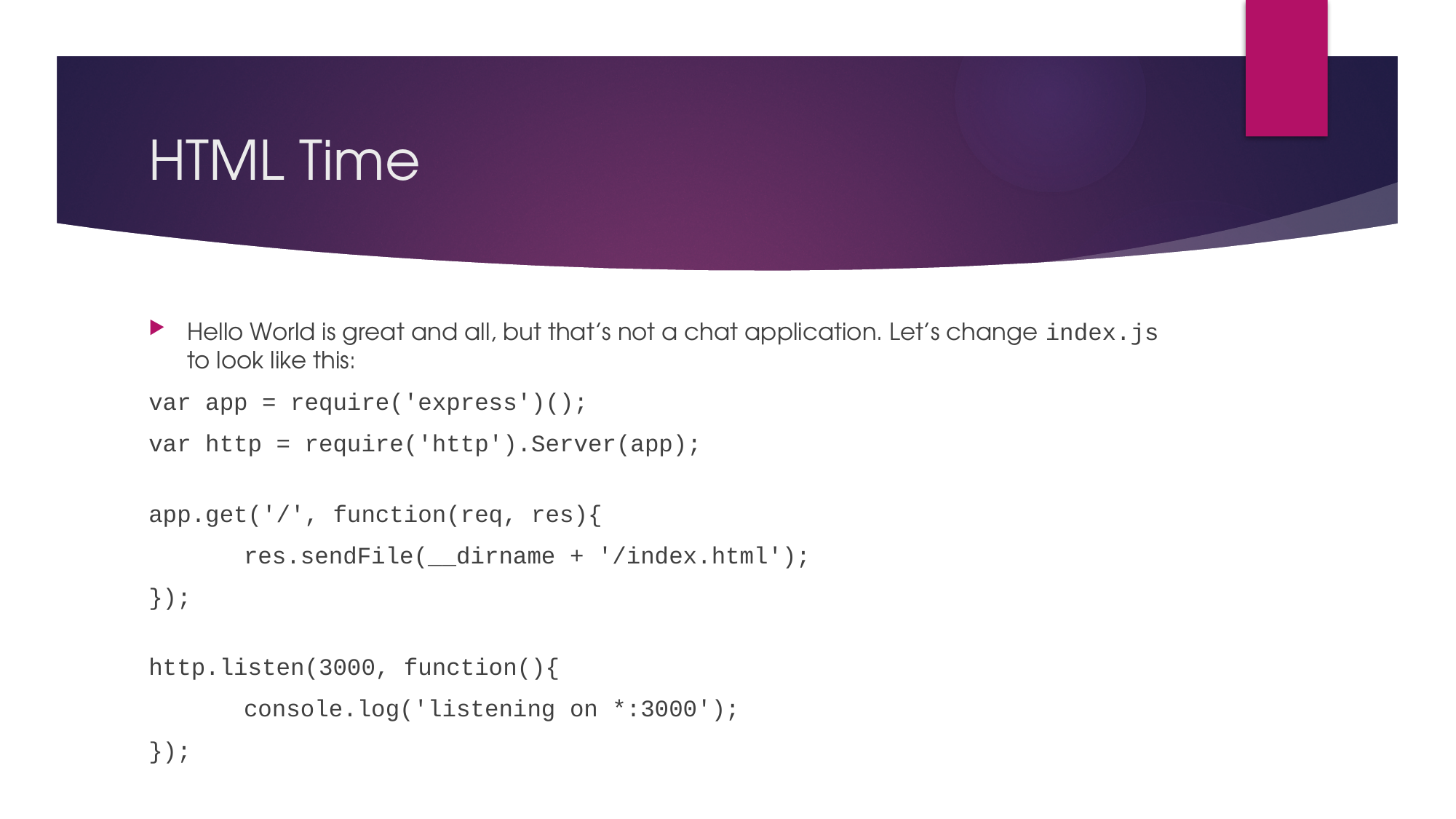

# HTML Time
Hello World is great and all, but that’s not a chat application. Let’s change index.js to look like this:
var app = require('express')();
var http = require('http').Server(app);
app.get('/', function(req, res){
	res.sendFile(__dirname + '/index.html');
});
http.listen(3000, function(){
	console.log('listening on *:3000');
});